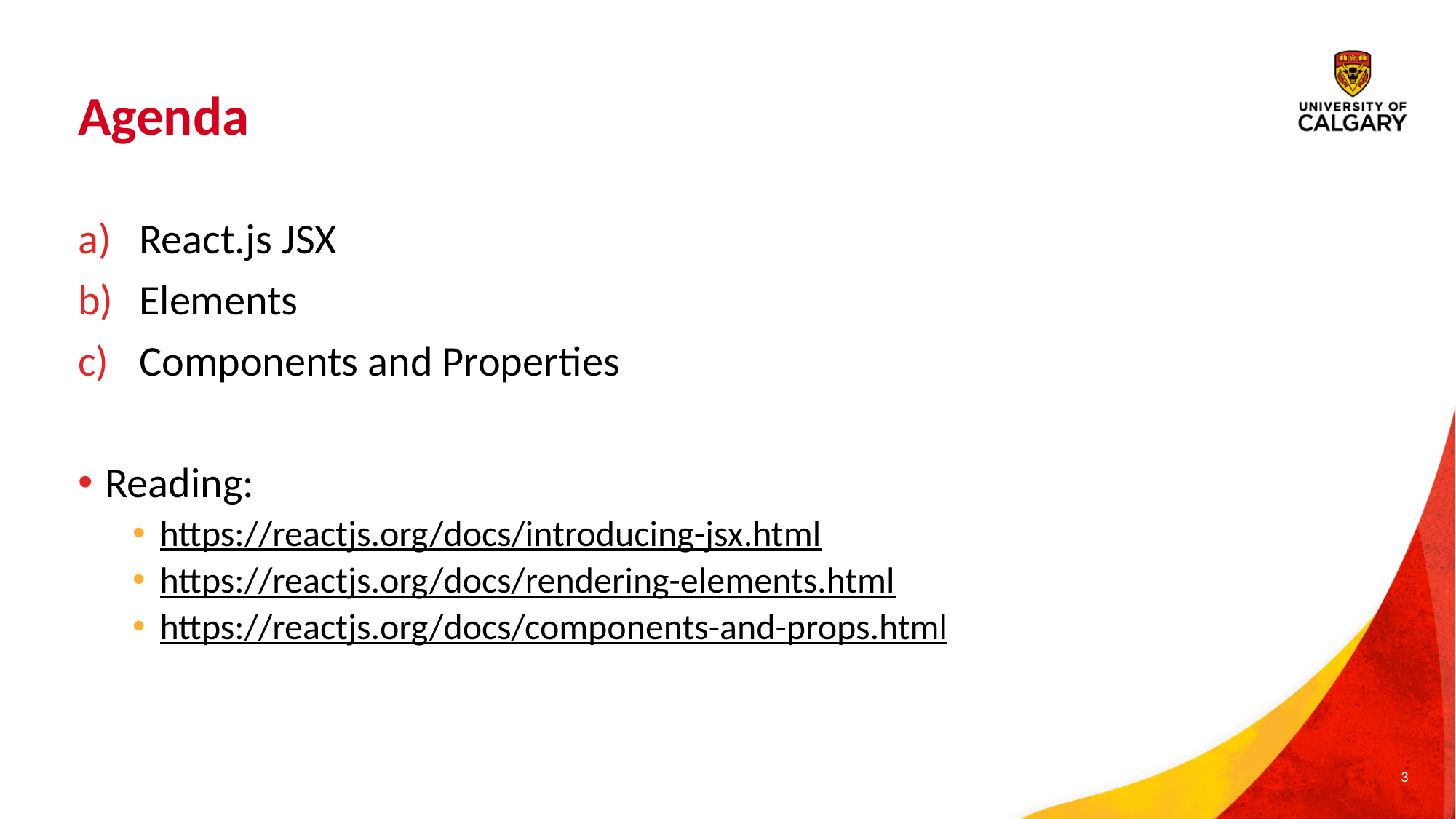

# Agenda
React.js JSX
Elements
Components and Properties

Reading:
https://reactjs.org/docs/introducing-jsx.html
https://reactjs.org/docs/rendering-elements.html
https://reactjs.org/docs/components-and-props.html

3